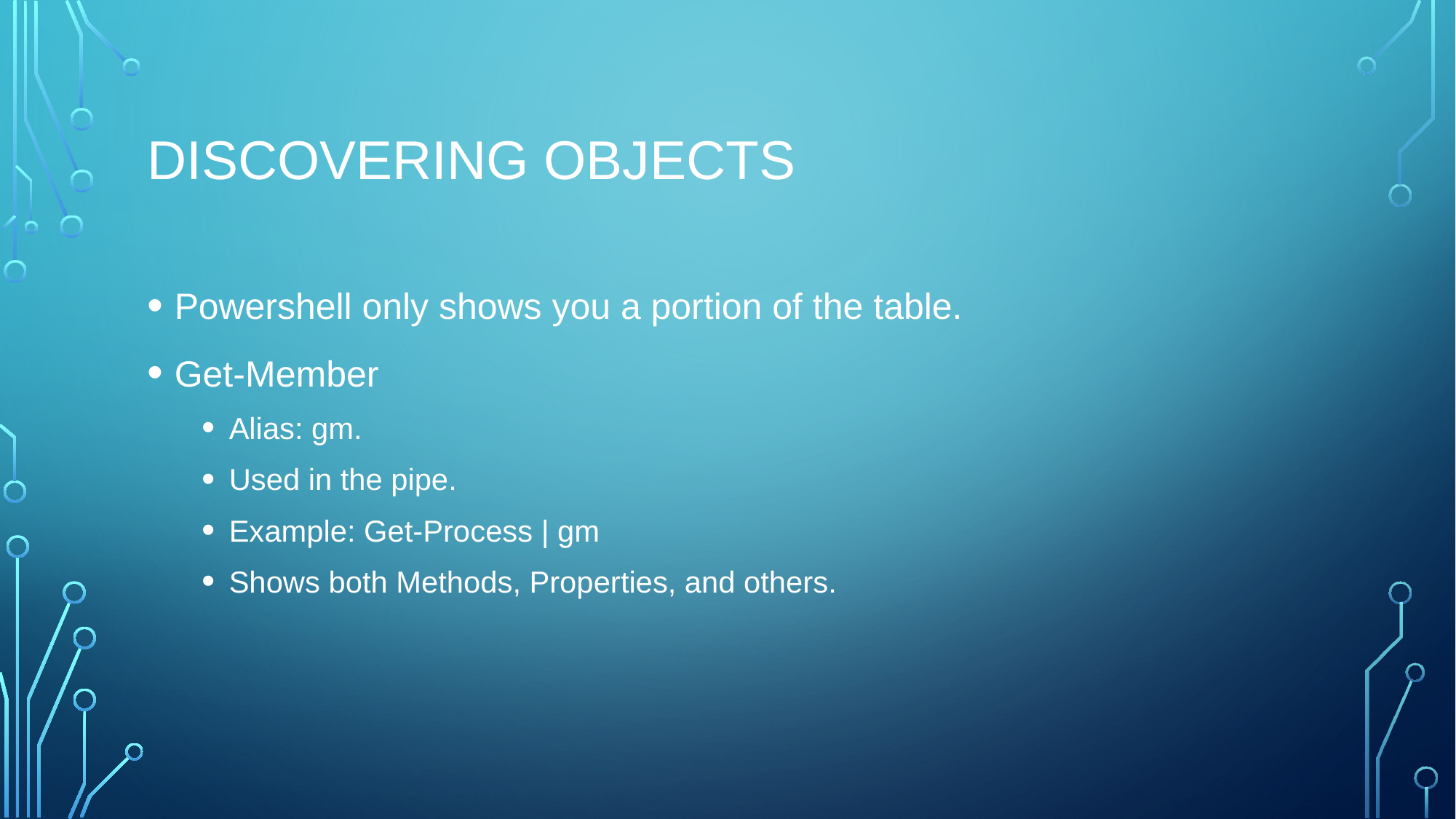

# Discovering objects
Powershell only shows you a portion of the table.
Get-Member
Alias: gm.
Used in the pipe.
Example: Get-Process | gm
Shows both Methods, Properties, and others.